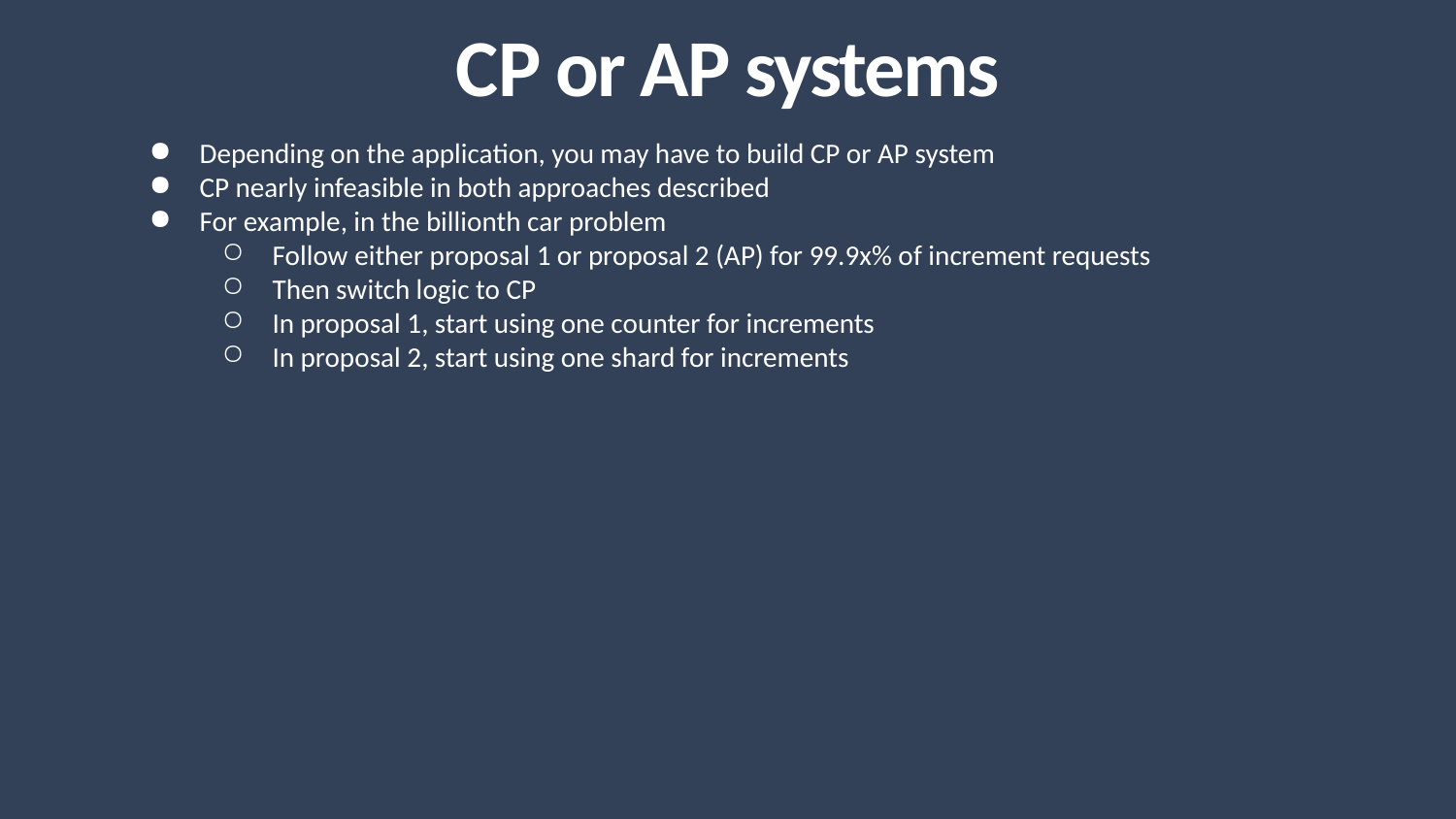

# CP or AP systems
Depending on the application, you may have to build CP or AP system
CP nearly infeasible in both approaches described
For example, in the billionth car problem
Follow either proposal 1 or proposal 2 (AP) for 99.9x% of increment requests
Then switch logic to CP
In proposal 1, start using one counter for increments
In proposal 2, start using one shard for increments